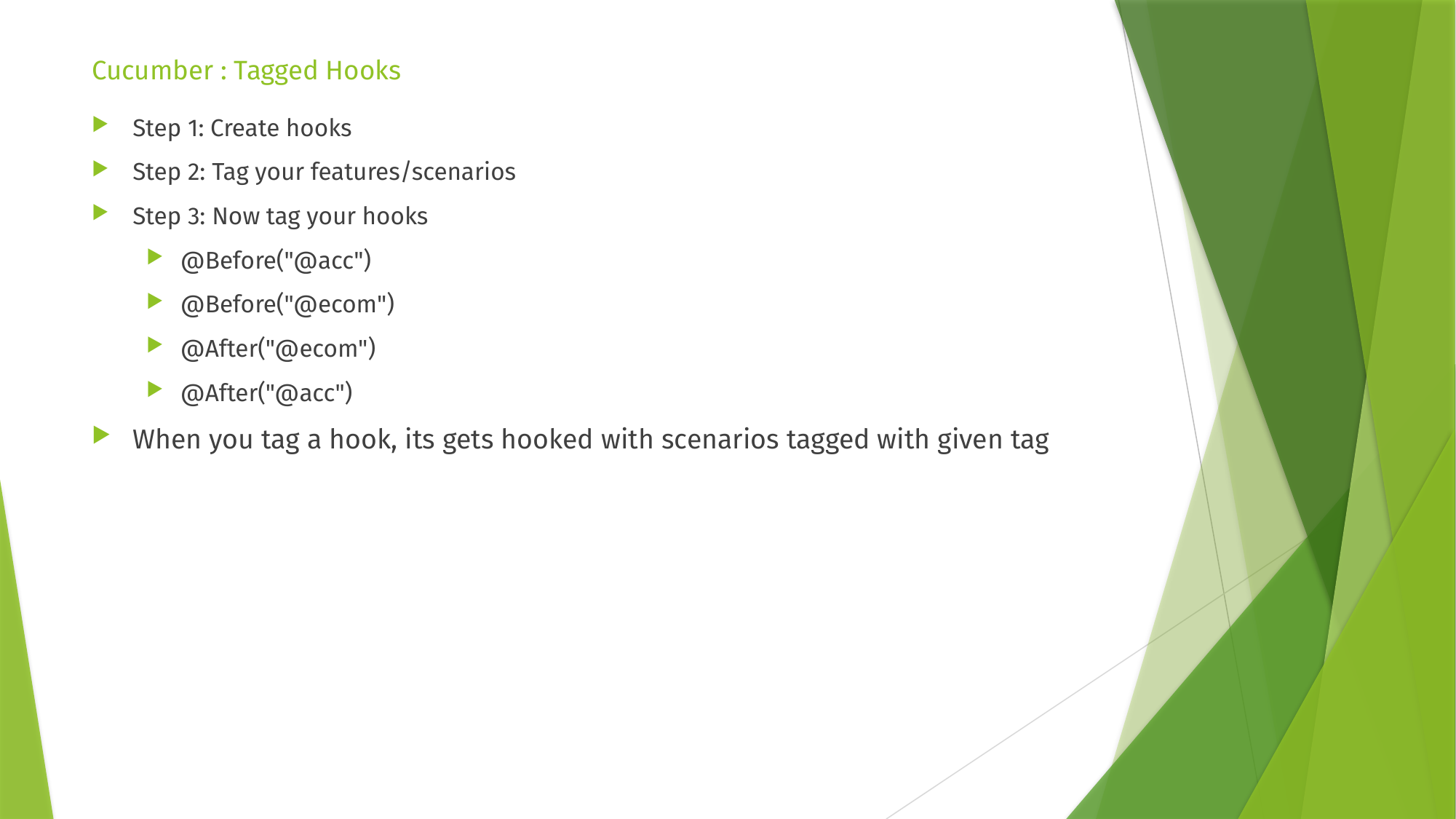

# Cucumber : Tagged Hooks
Step 1: Create hooks
Step 2: Tag your features/scenarios
Step 3: Now tag your hooks
@Before("@acc")
@Before("@ecom")
@After("@ecom")
@After("@acc")
When you tag a hook, its gets hooked with scenarios tagged with given tag